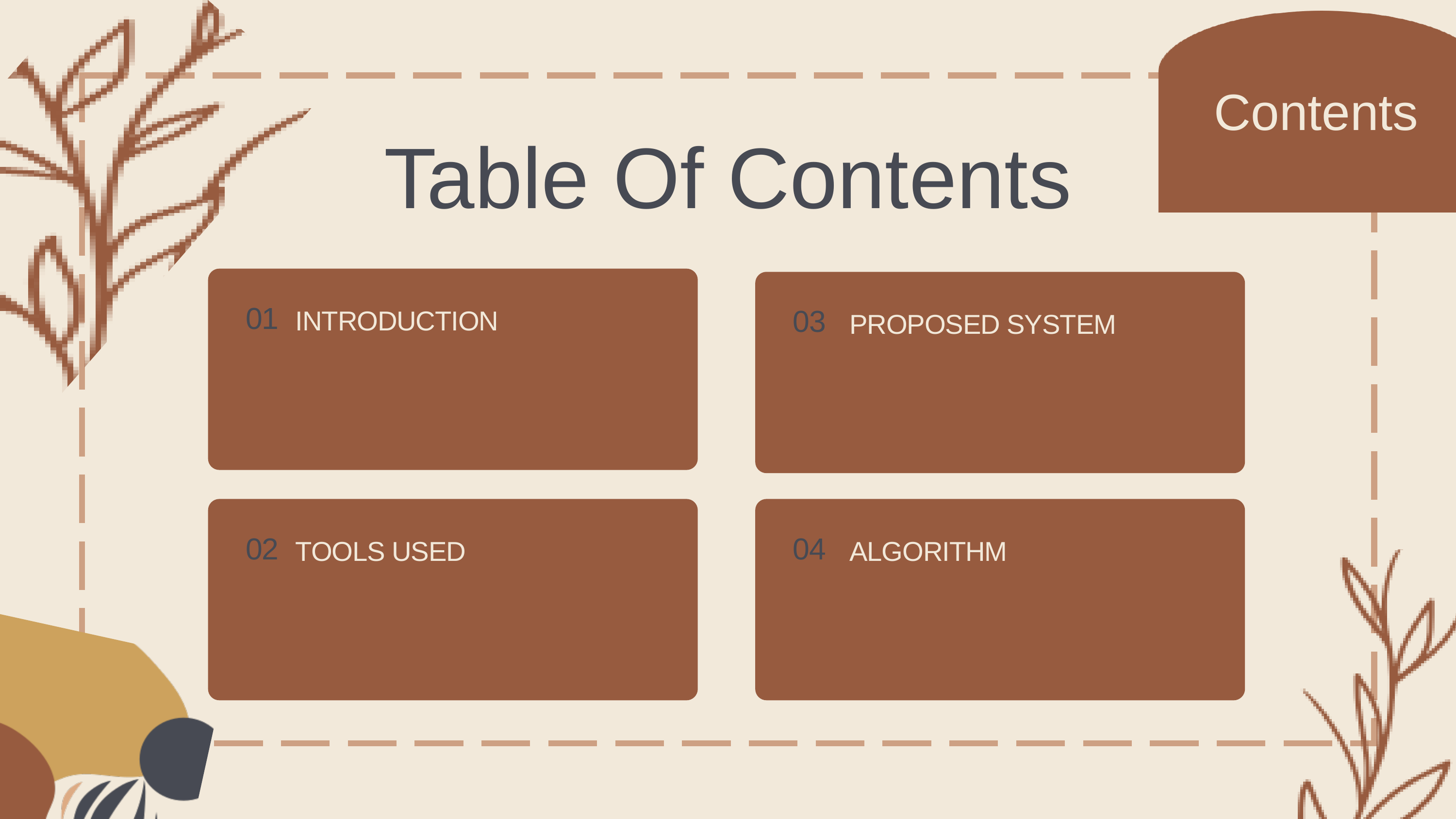

Contents
Table Of Contents

01
03
INTRODUCTION
PROPOSED SYSTEM

02
04
TOOLS USED
ALGORITHM